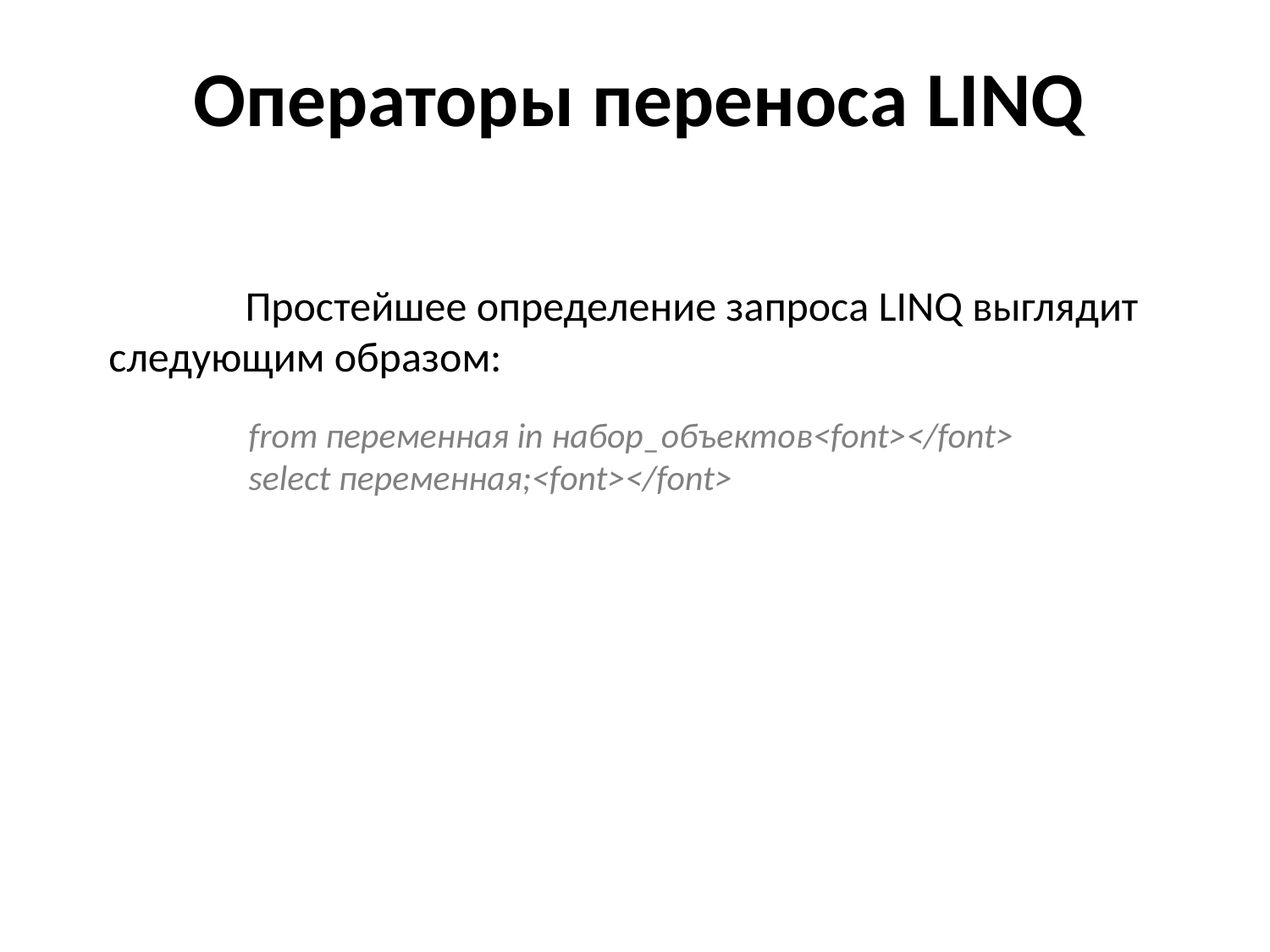

# Операторы переноса LINQ
	 Простейшее определение запроса LINQ выглядит следующим образом:
from переменная in набор_объектов<font></font>
select переменная;<font></font>